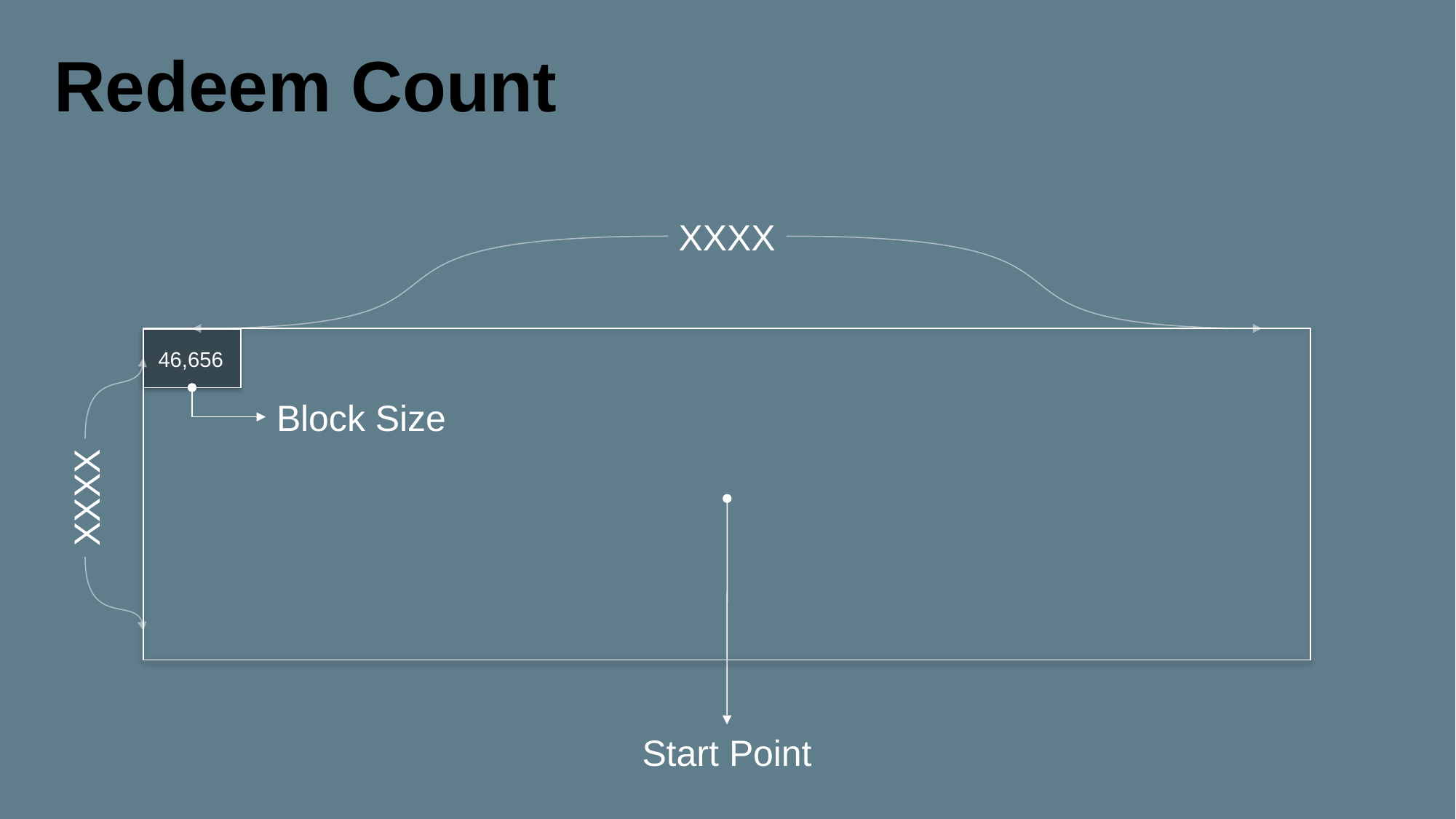

# Redeem Count
XXXX

46,656
Block Size
XXXX
Start Point